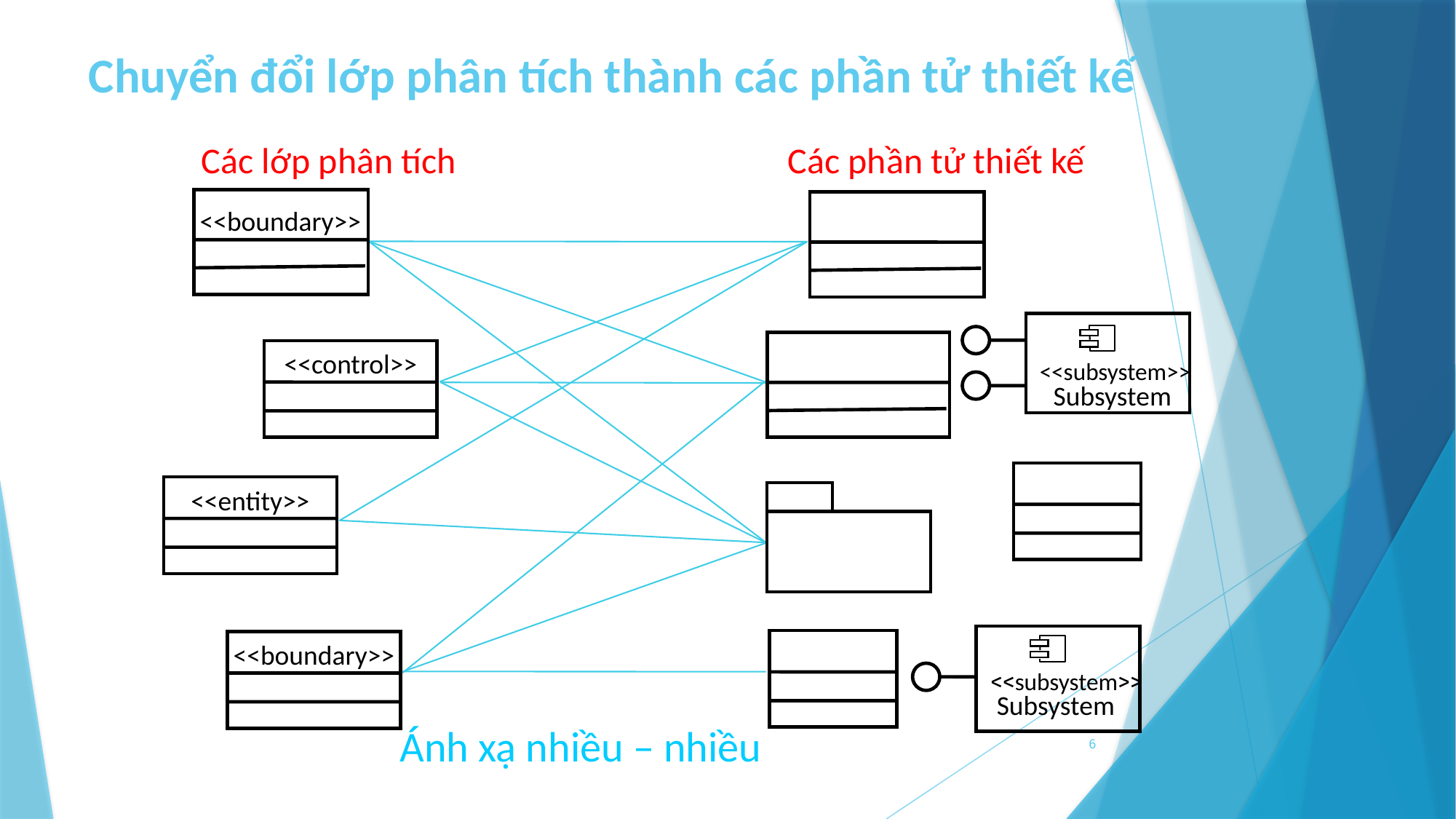

# Chuyển đổi lớp phân tích thành các phần tử thiết kế
Các lớp phân tích
Các phần tử thiết kế

<<boundary>>

<<control>>

<<subsystem>>

Subsystem

<<entity>>

<<boundary>>

<<subsystem>>

Subsystem
Ánh xạ nhiều – nhiều
6